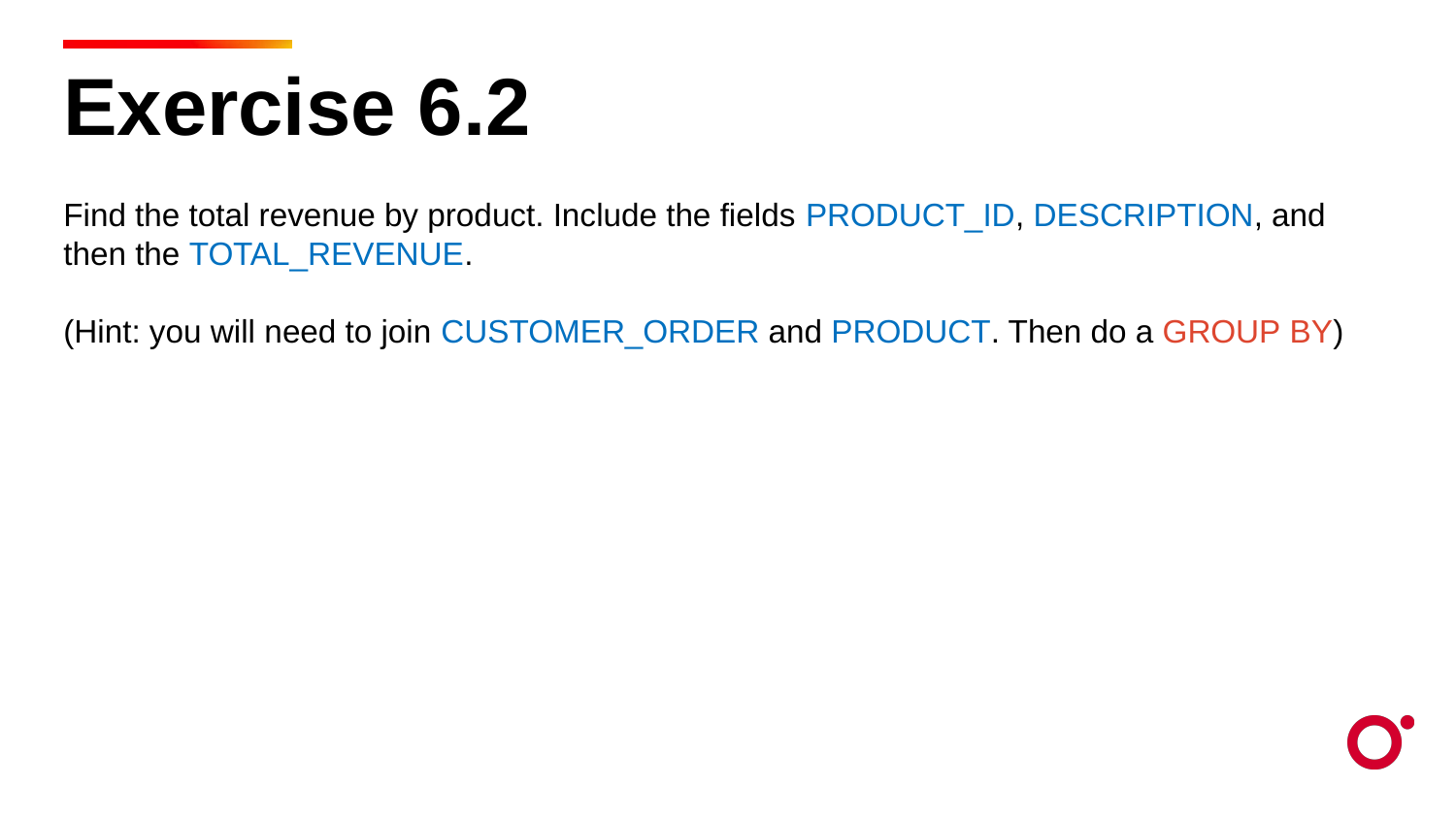

Exercise 6.2
Find the total revenue by product. Include the fields PRODUCT_ID, DESCRIPTION, and then the TOTAL_REVENUE.

(Hint: you will need to join CUSTOMER_ORDER and PRODUCT. Then do a GROUP BY)